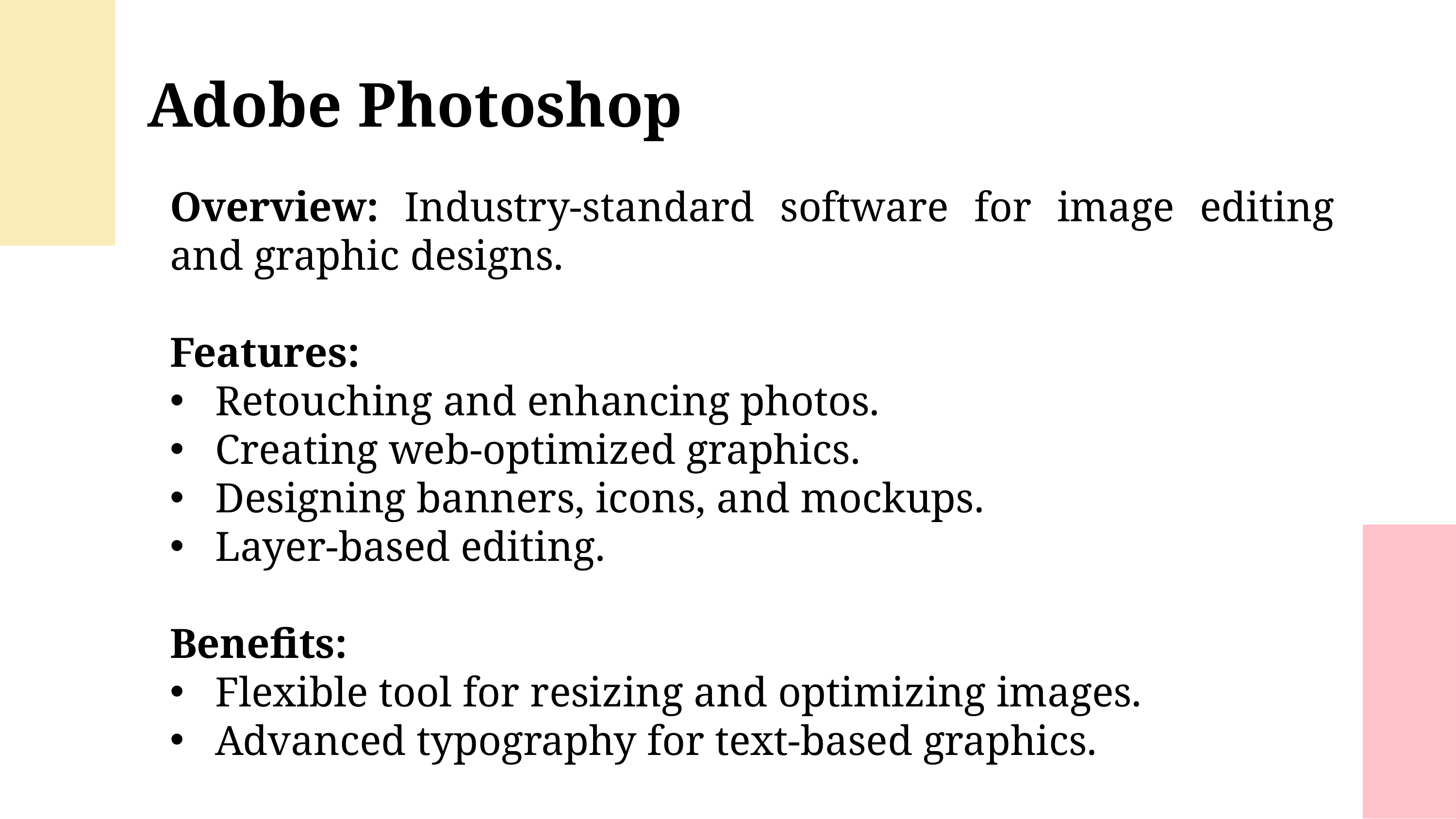

Adobe Photoshop
Overview: Industry-standard software for image editing and graphic designs.

Features:
Retouching and enhancing photos.
Creating web-optimized graphics.
Designing banners, icons, and mockups.
Layer-based editing.

Benefits:
Flexible tool for resizing and optimizing images.
Advanced typography for text-based graphics.